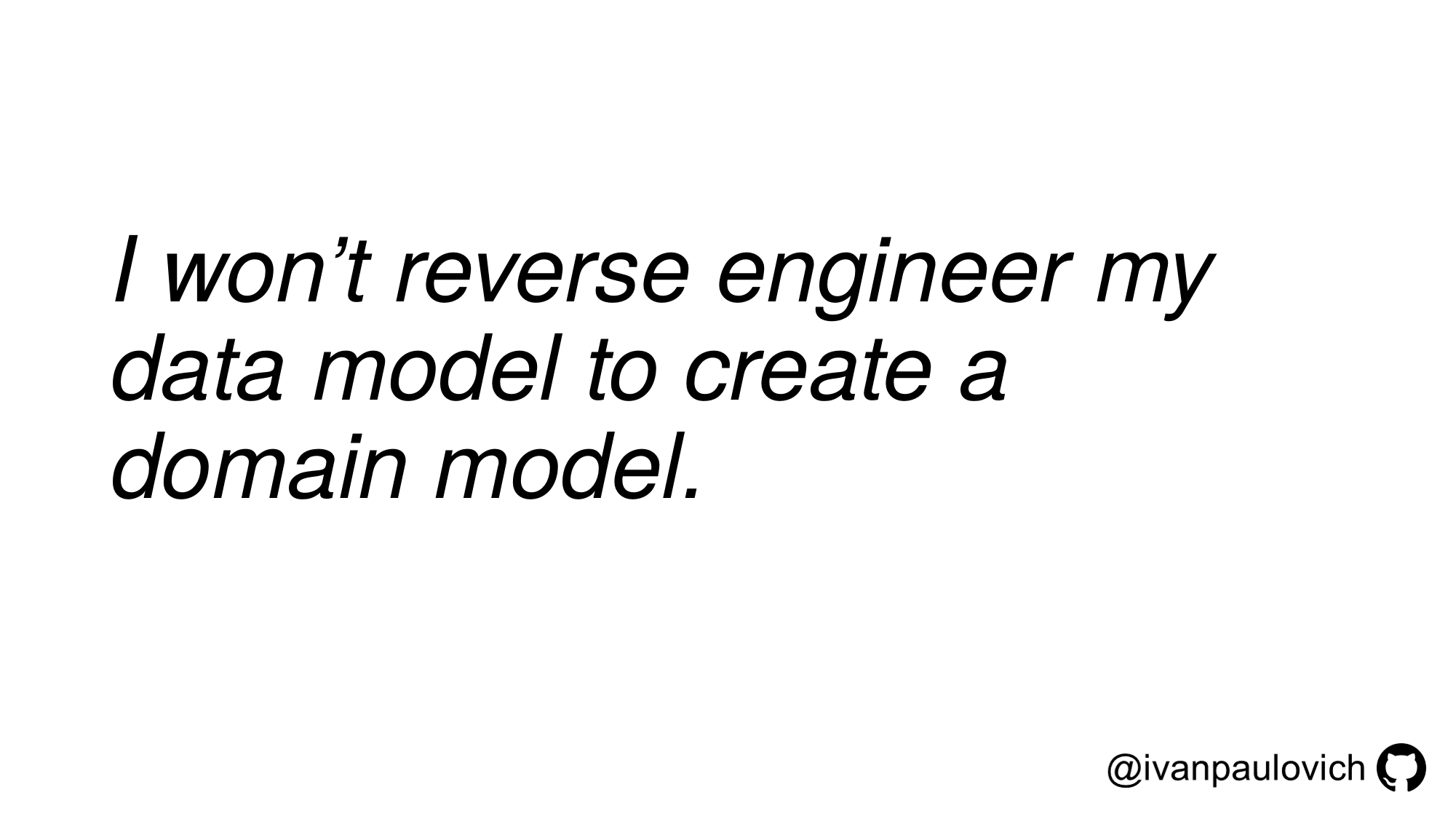

I won’t reverse engineer my data model to create a
domain model.